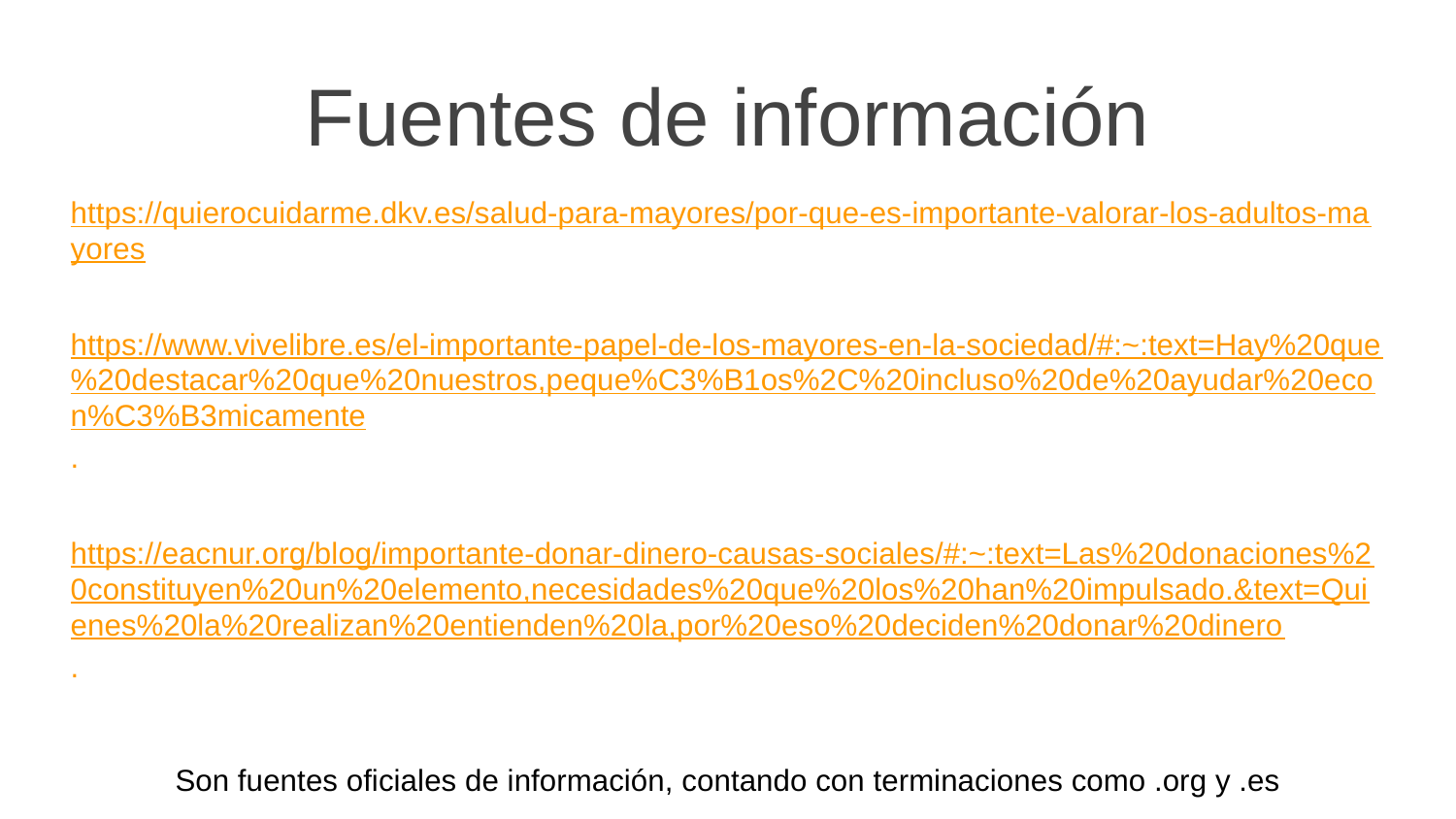

# Fuentes de información
https://quierocuidarme.dkv.es/salud-para-mayores/por-que-es-importante-valorar-los-adultos-mayores

https://www.vivelibre.es/el-importante-papel-de-los-mayores-en-la-sociedad/#:~:text=Hay%20que%20destacar%20que%20nuestros,peque%C3%B1os%2C%20incluso%20de%20ayudar%20econ%C3%B3micamente.

https://eacnur.org/blog/importante-donar-dinero-causas-sociales/#:~:text=Las%20donaciones%20constituyen%20un%20elemento,necesidades%20que%20los%20han%20impulsado.&text=Quienes%20la%20realizan%20entienden%20la,por%20eso%20deciden%20donar%20dinero.

Son fuentes oficiales de información, contando con terminaciones como .org y .es